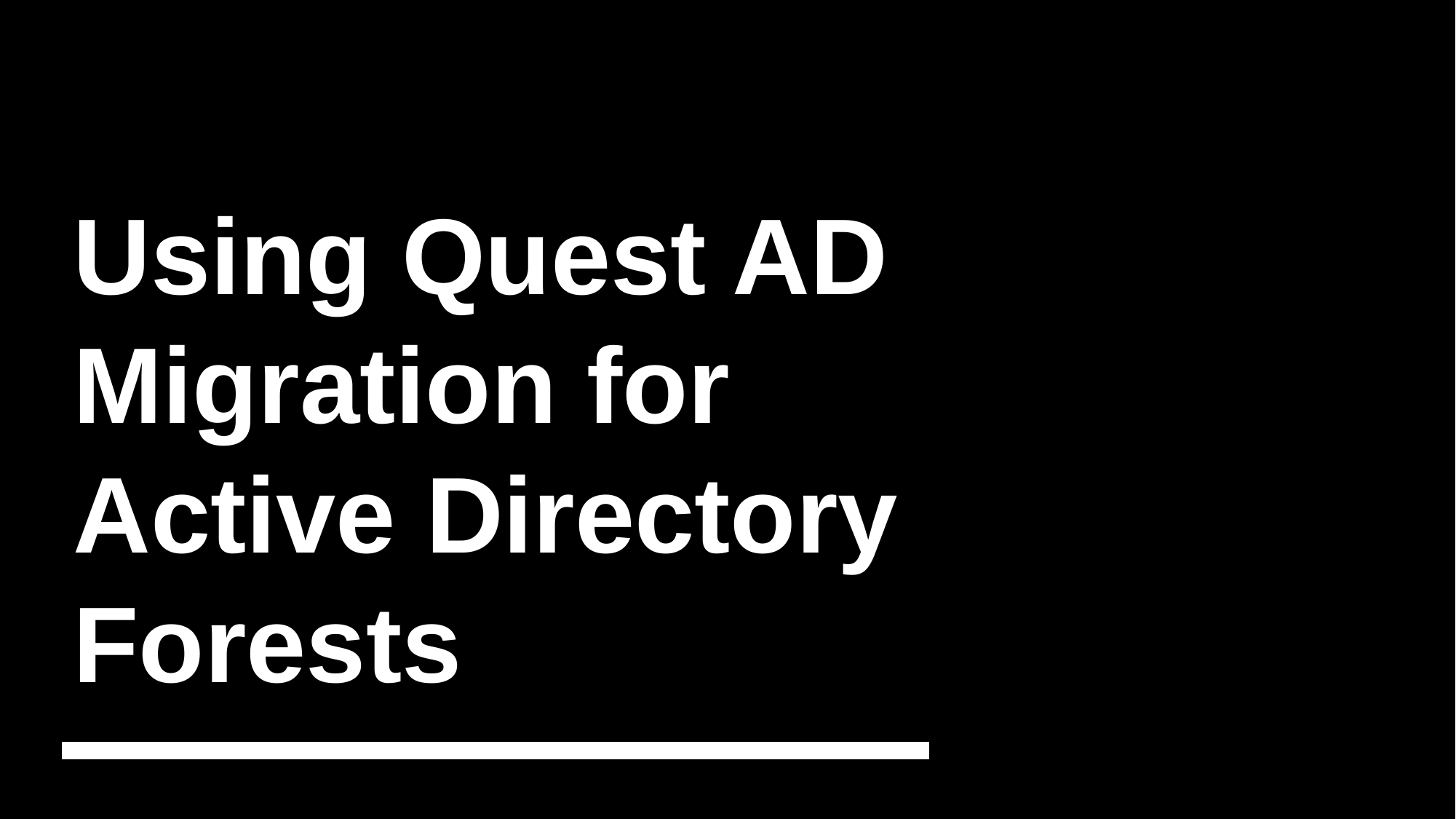

# Using Quest AD Migration for Active Directory Forests